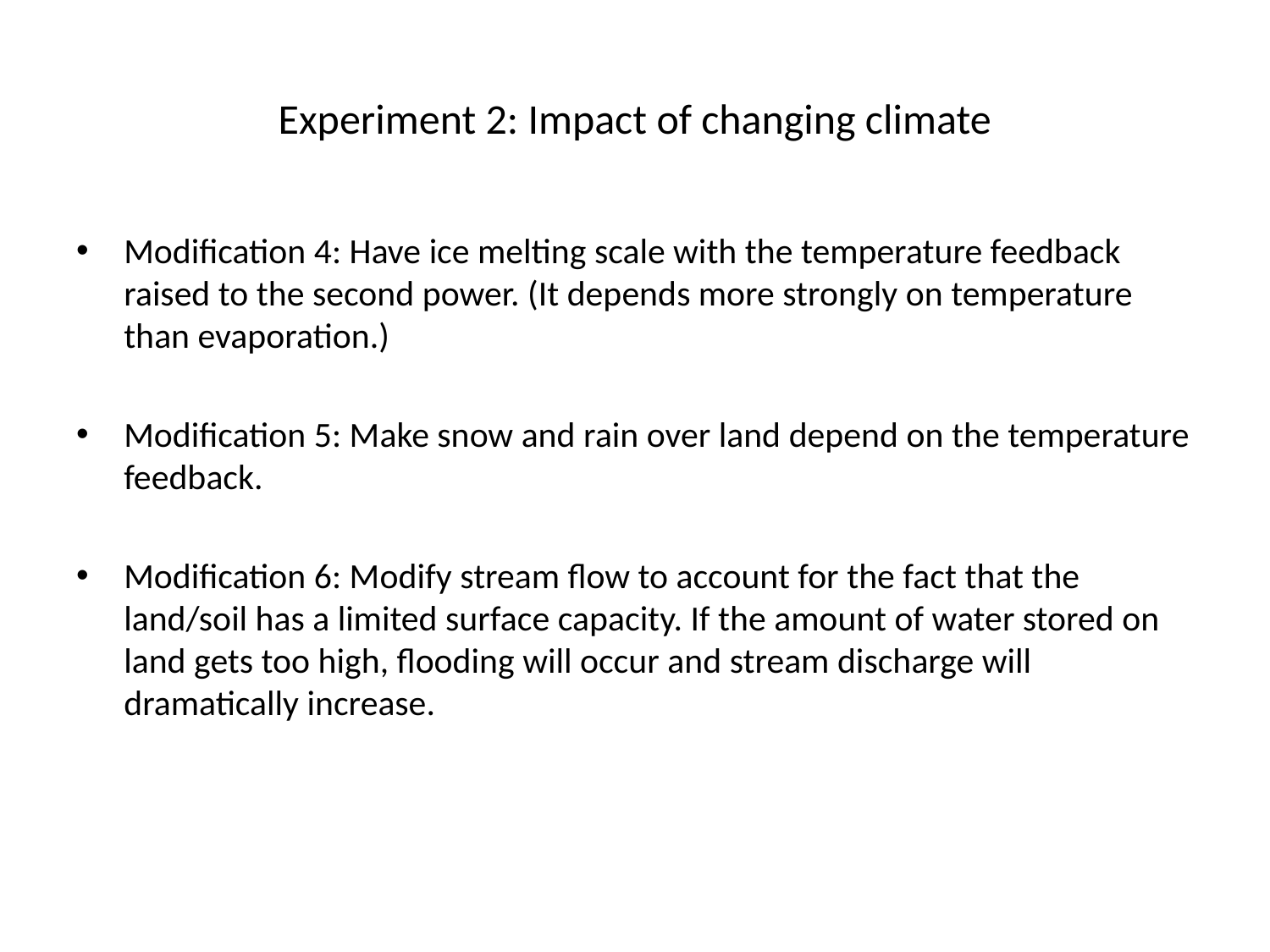

# Experiment 2: Impact of changing climate
Modification 4: Have ice melting scale with the temperature feedback raised to the second power. (It depends more strongly on temperature than evaporation.)

Modification 5: Make snow and rain over land depend on the temperature feedback.

Modification 6: Modify stream flow to account for the fact that the land/soil has a limited surface capacity. If the amount of water stored on land gets too high, flooding will occur and stream discharge will dramatically increase.